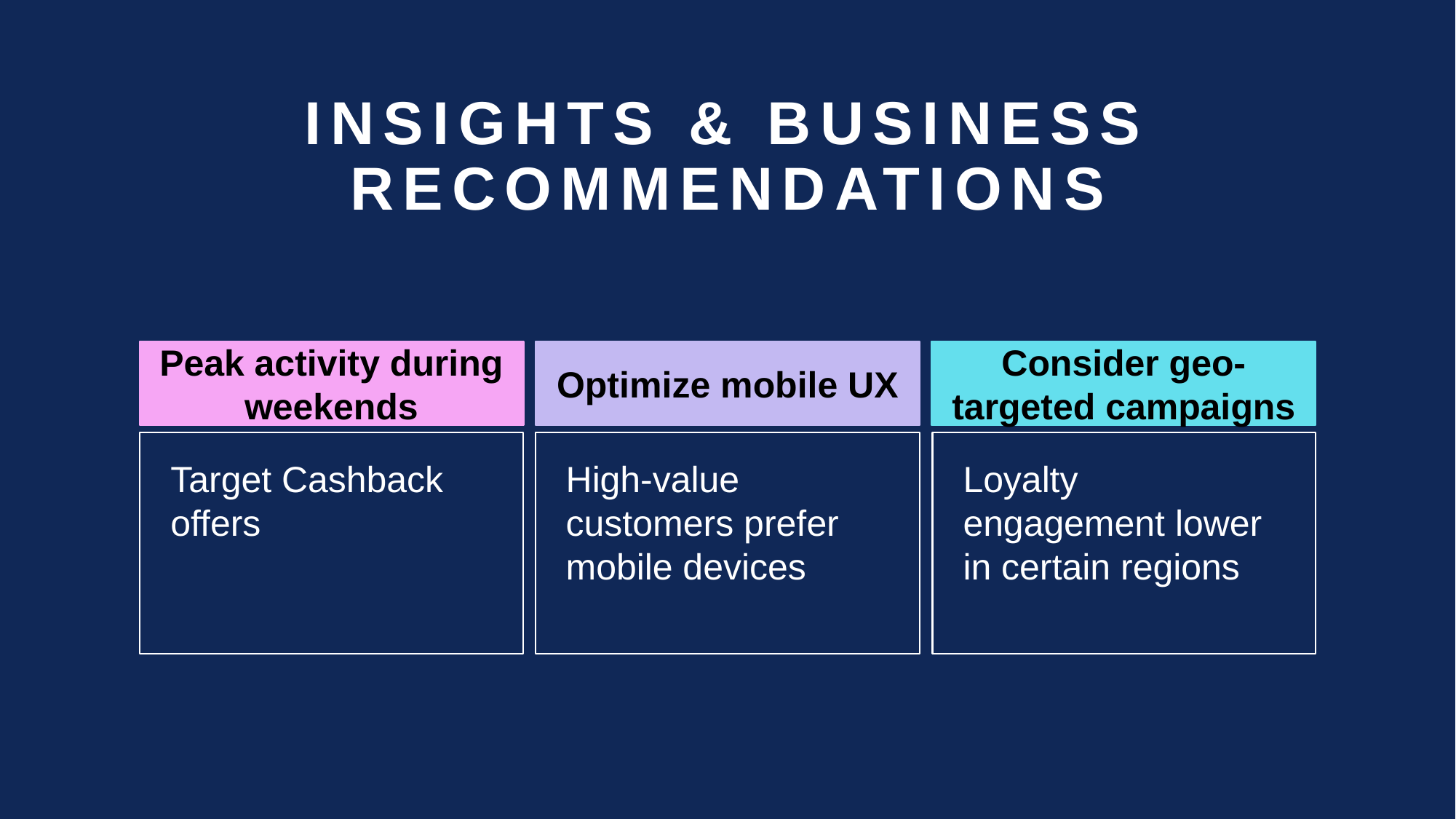

# Insights & Business Recommendations
Optimize mobile UX
Peak activity during weekends
Consider geo-targeted campaigns
Target Cashback offers
High-value customers prefer mobile devices
Loyalty engagement lower in certain regions